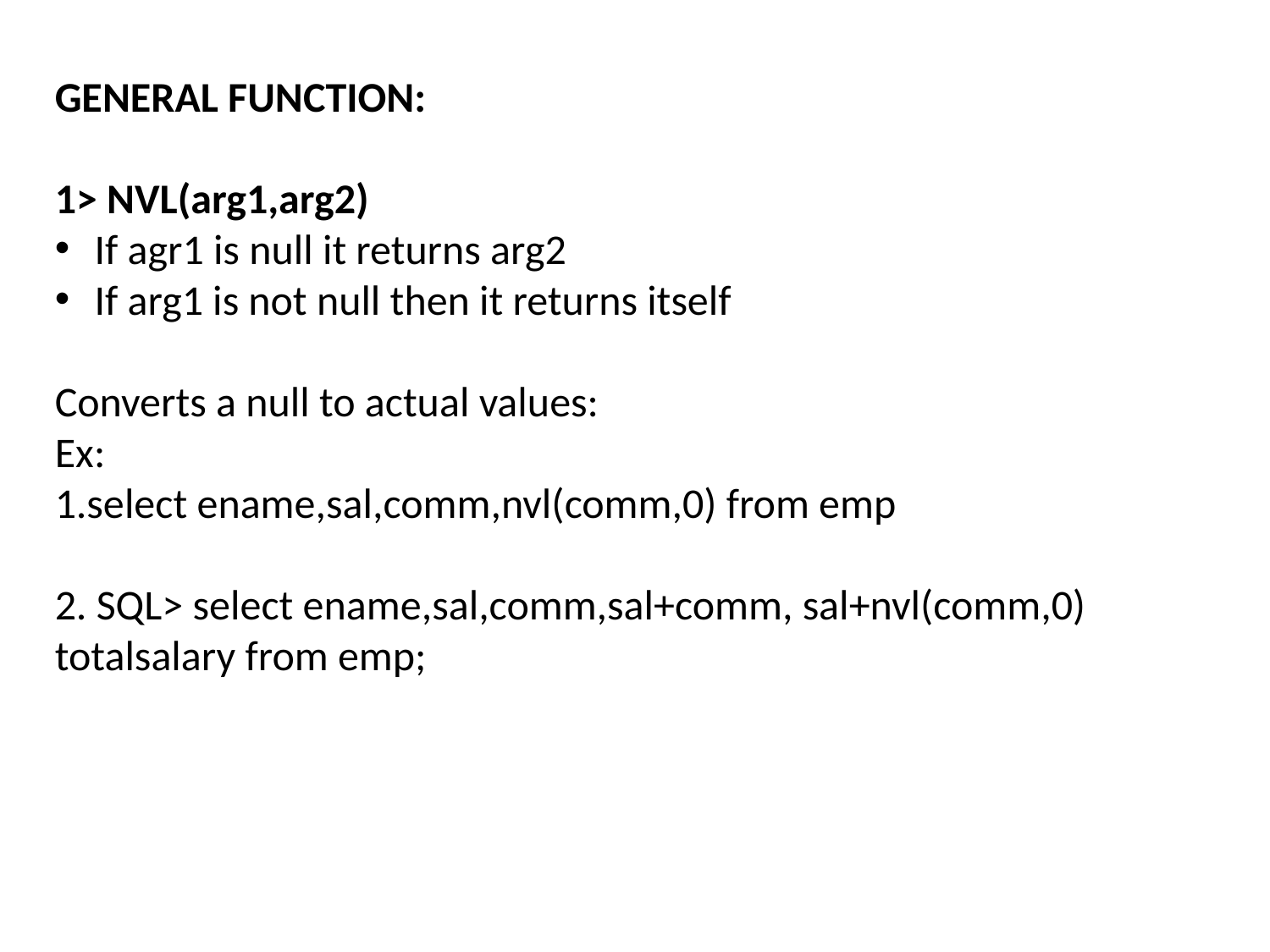

GENERAL FUNCTION:

1> NVL(arg1,arg2)
If agr1 is null it returns arg2
If arg1 is not null then it returns itself

Converts a null to actual values:
Ex:
1.select ename,sal,comm,nvl(comm,0) from emp

2. SQL> select ename,sal,comm,sal+comm, sal+nvl(comm,0) totalsalary from emp;